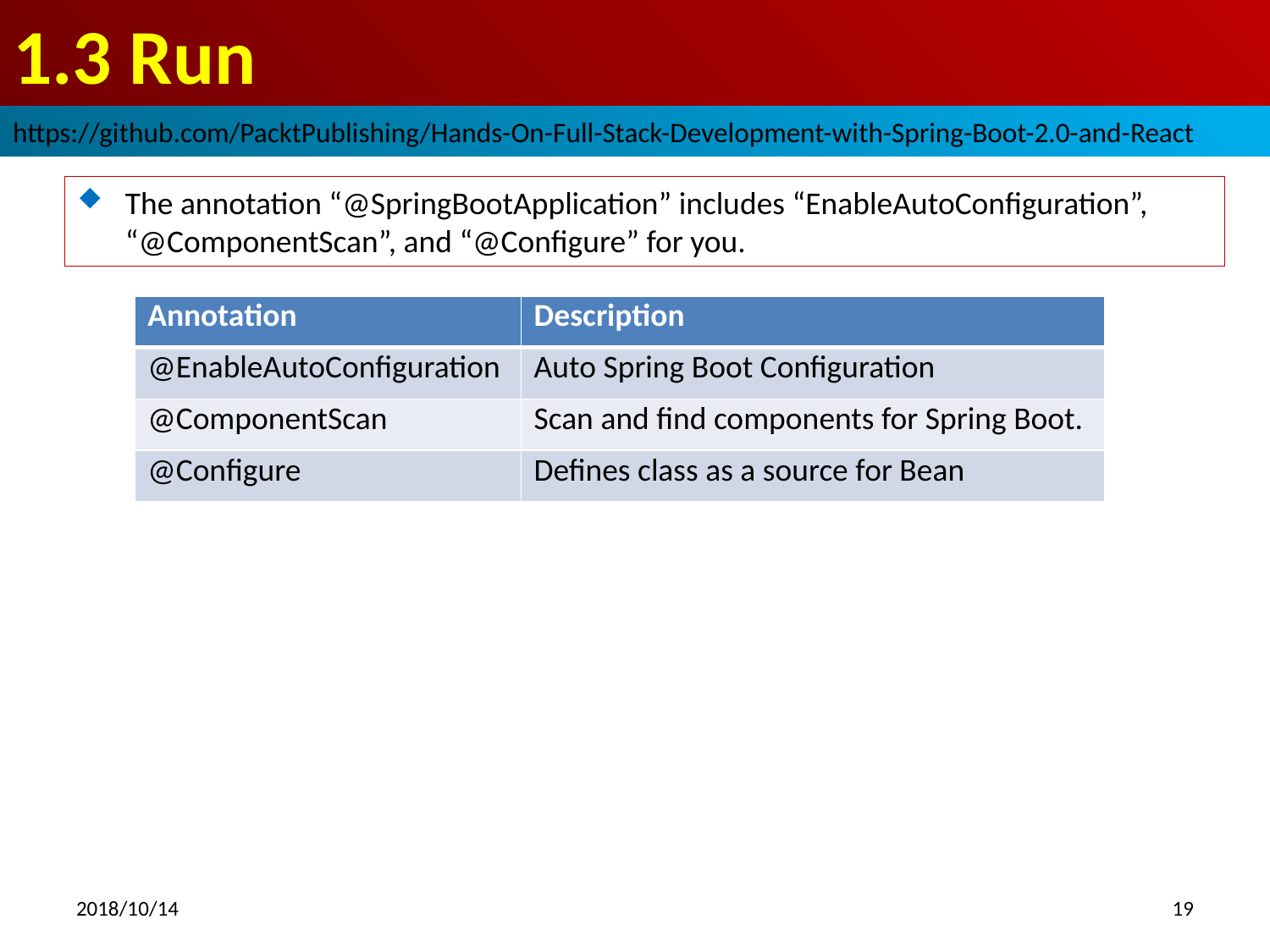

# 1.3 Run
https://github.com/PacktPublishing/Hands-On-Full-Stack-Development-with-Spring-Boot-2.0-and-React
The annotation “@SpringBootApplication” includes “EnableAutoConfiguration”, “@ComponentScan”, and “@Configure” for you.
| Annotation | Description |
| --- | --- |
| @EnableAutoConfiguration | Auto Spring Boot Configuration |
| @ComponentScan | Scan and find components for Spring Boot. |
| @Configure | Defines class as a source for Bean |
2018/10/14
19